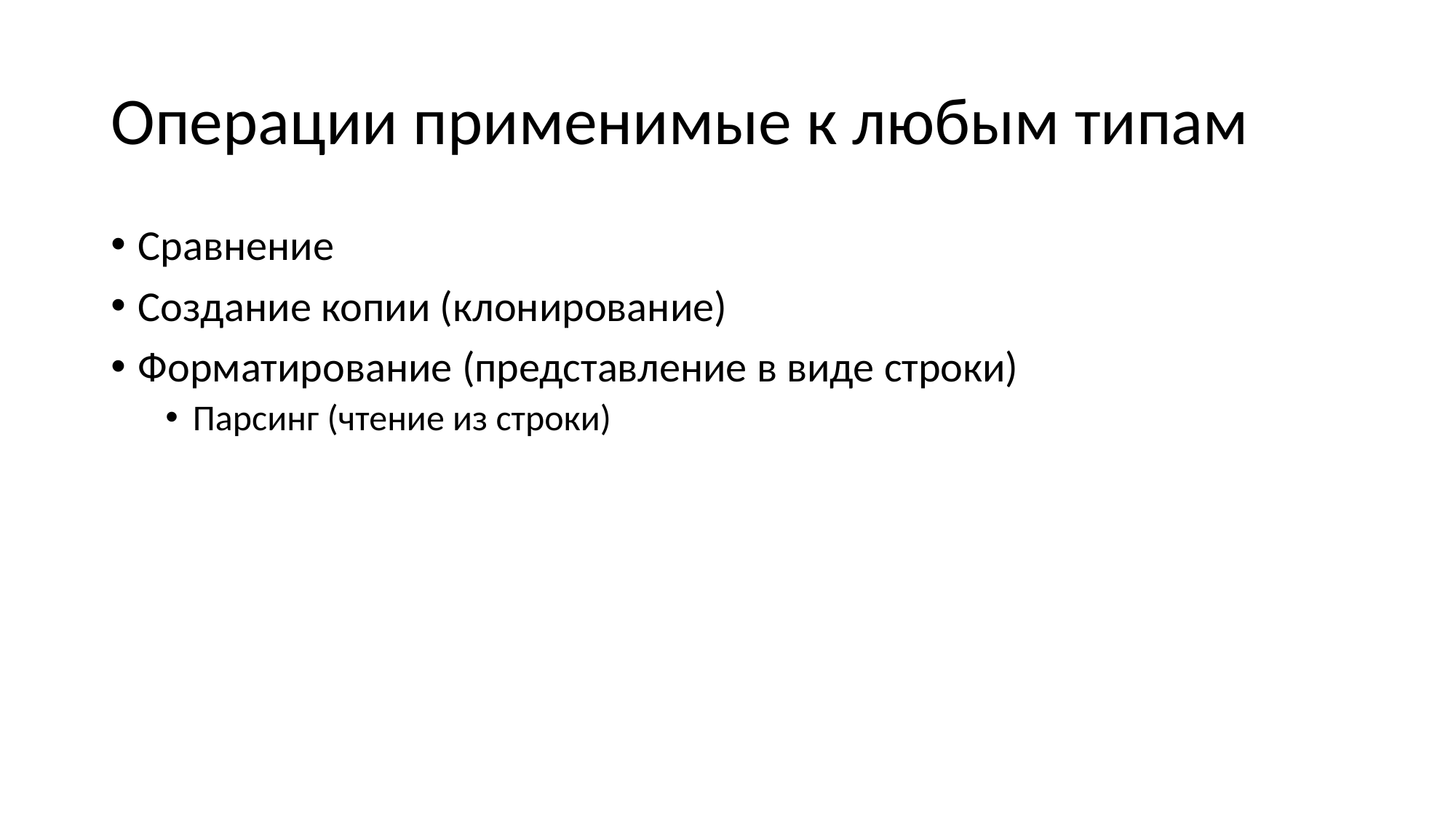

# Операции применимые к любым типам
Сравнение
Создание копии (клонирование)
Форматирование (представление в виде строки)
Парсинг (чтение из строки)